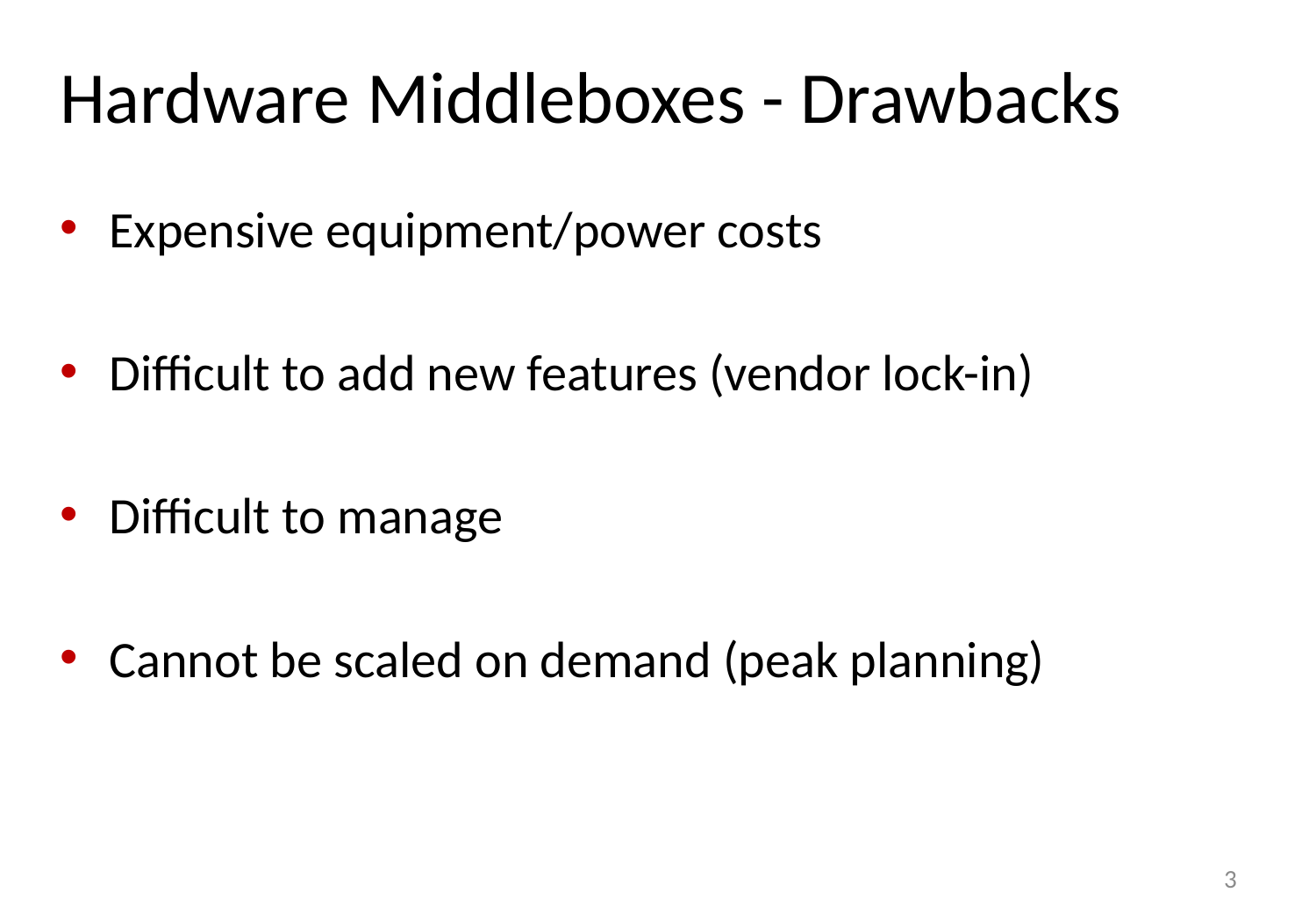

# Hardware Middleboxes - Drawbacks
Expensive equipment/power costs

Difficult to add new features (vendor lock-in)

Difficult to manage

Cannot be scaled on demand (peak planning)
3